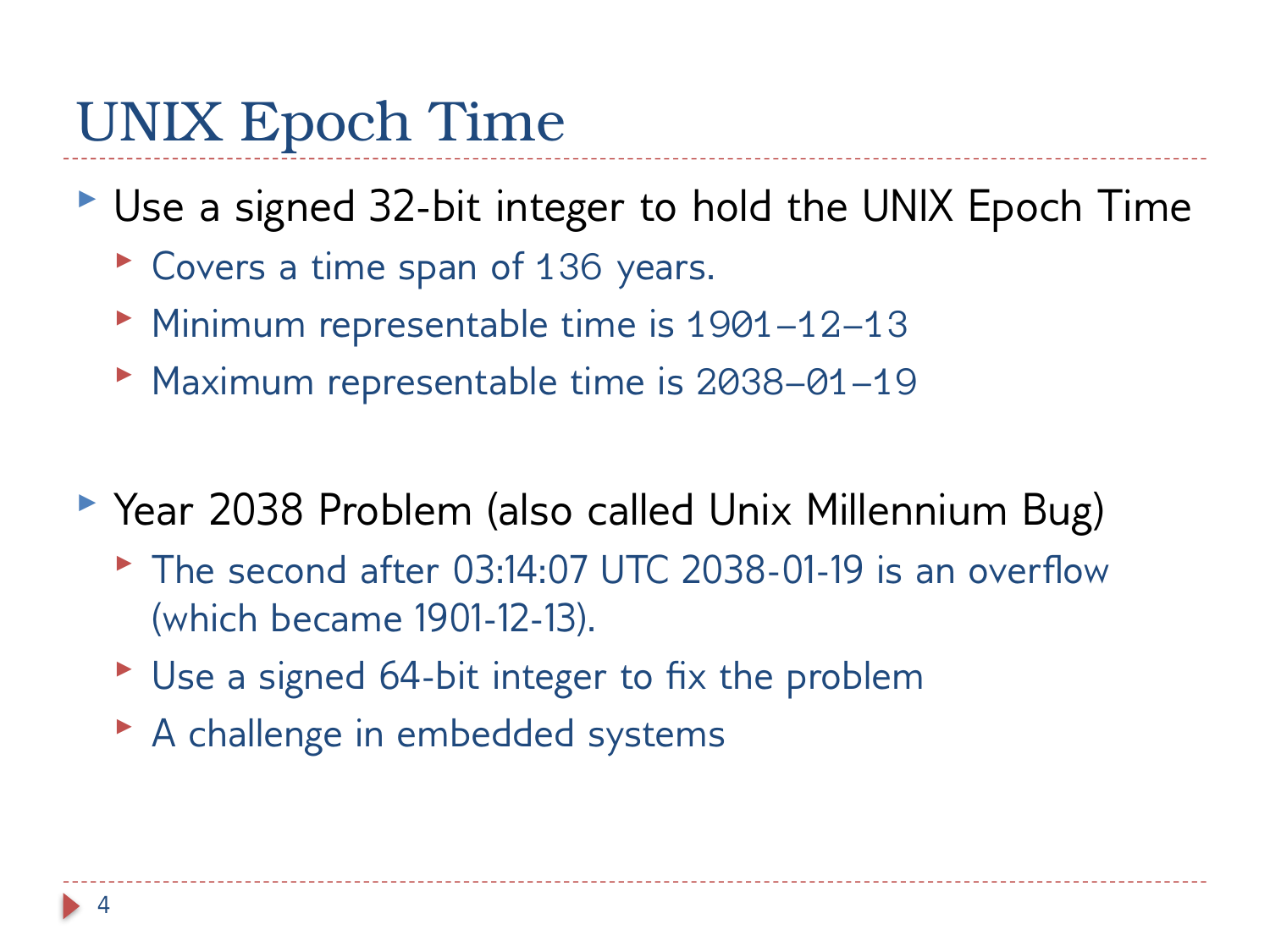

# UNIX Epoch Time
Use a signed 32-bit integer to hold the UNIX Epoch Time
Covers a time span of 136 years.
Minimum representable time is 1901-12-13
Maximum representable time is 2038-01-19

Year 2038 Problem (also called Unix Millennium Bug)
The second after 03:14:07 UTC 2038-01-19 is an overflow (which became 1901-12-13).
Use a signed 64-bit integer to fix the problem
A challenge in embedded systems
4